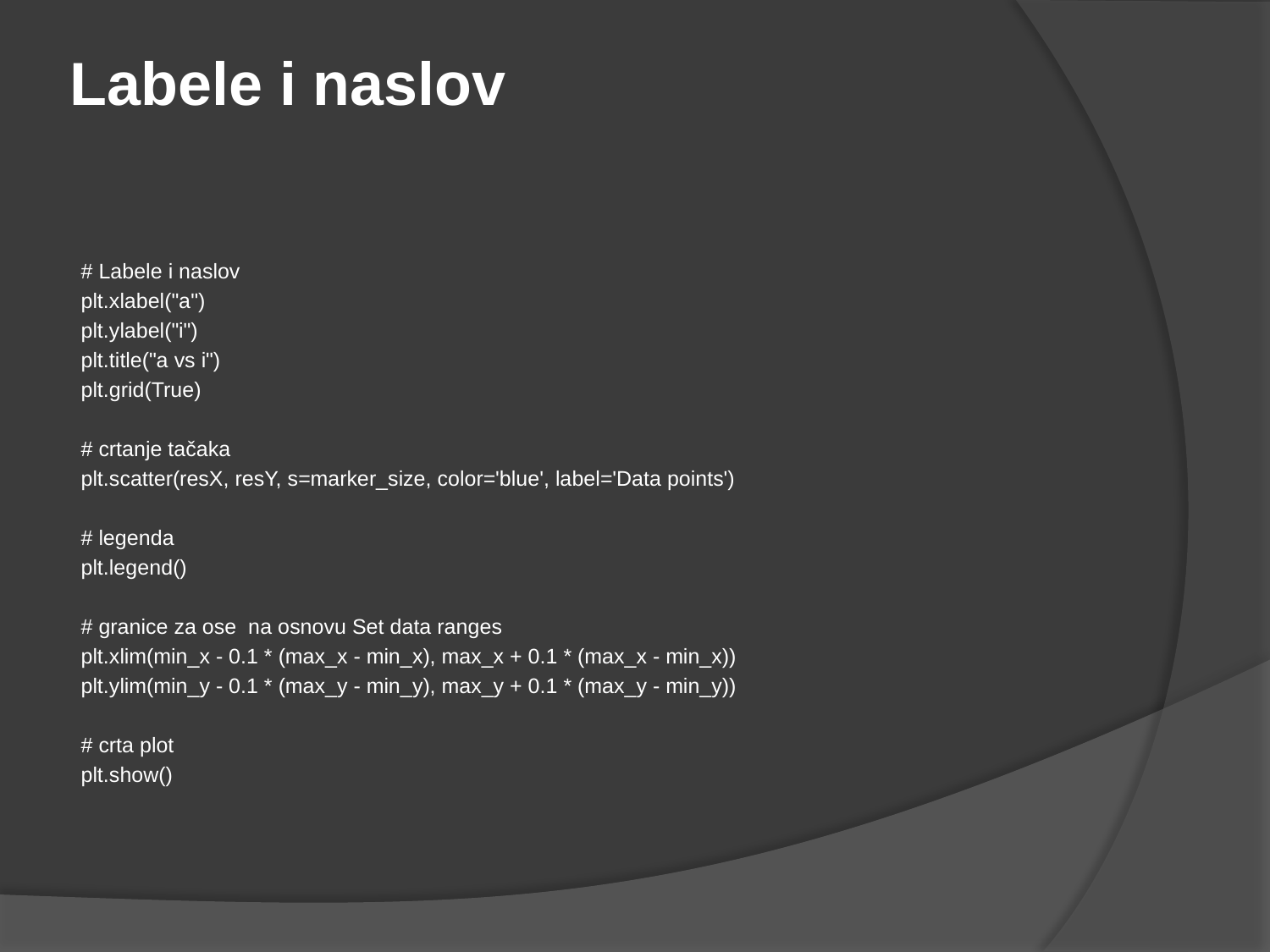

# Labele i naslov

# Labele i naslov
plt.xlabel("a")
plt.ylabel("i")
plt.title("a vs i")
plt.grid(True)

# crtanje tačaka
plt.scatter(resX, resY, s=marker_size, color='blue', label='Data points')

# legenda
plt.legend()

# granice za ose  na osnovu Set data ranges
plt.xlim(min_x - 0.1 * (max_x - min_x), max_x + 0.1 * (max_x - min_x))
plt.ylim(min_y - 0.1 * (max_y - min_y), max_y + 0.1 * (max_y - min_y))

# crta plot
plt.show()